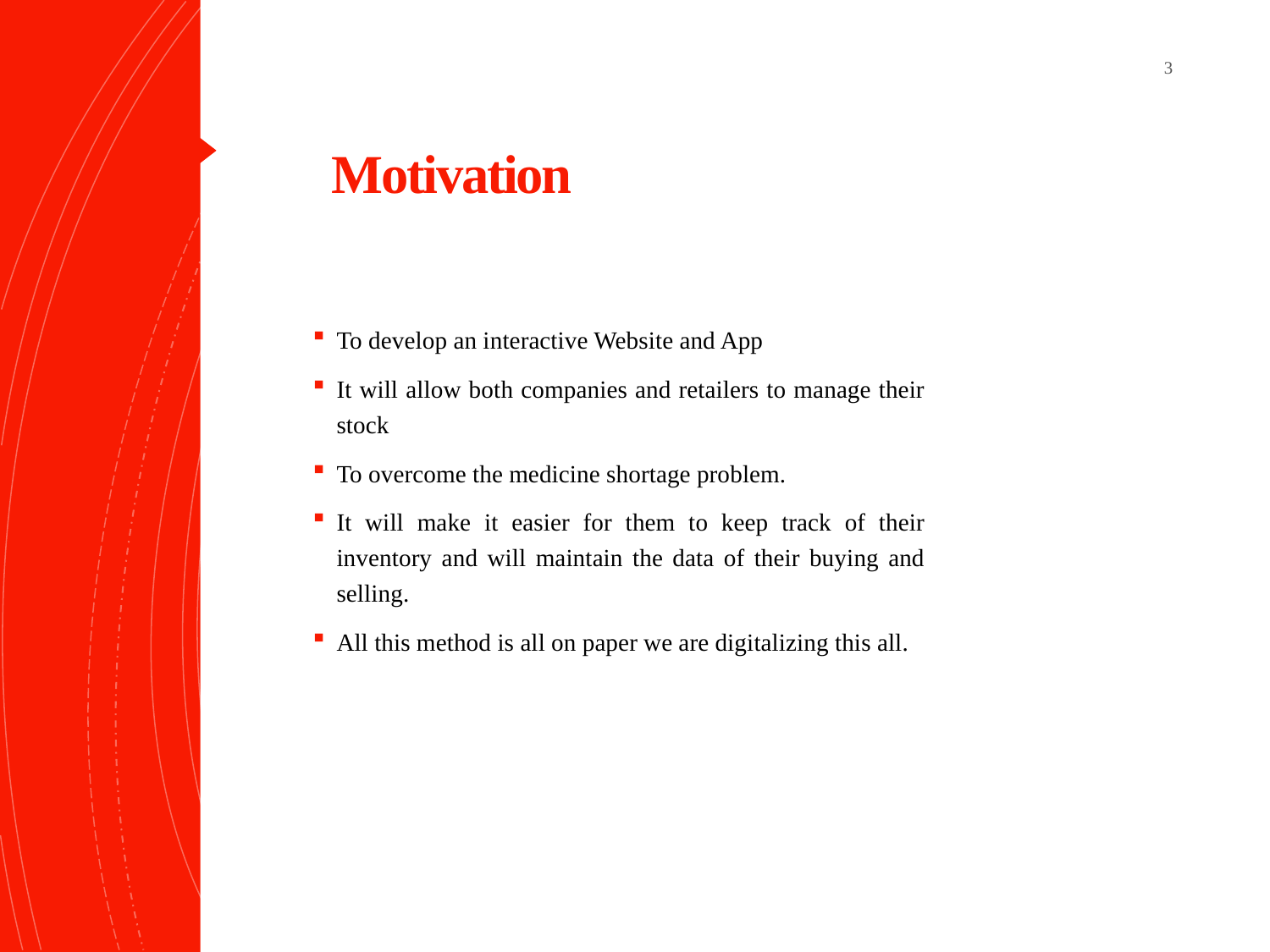

3
# Motivation

To develop an interactive Website and App
It will allow both companies and retailers to manage their stock
To overcome the medicine shortage problem.
It will make it easier for them to keep track of their inventory and will maintain the data of their buying and selling.
All this method is all on paper we are digitalizing this all.